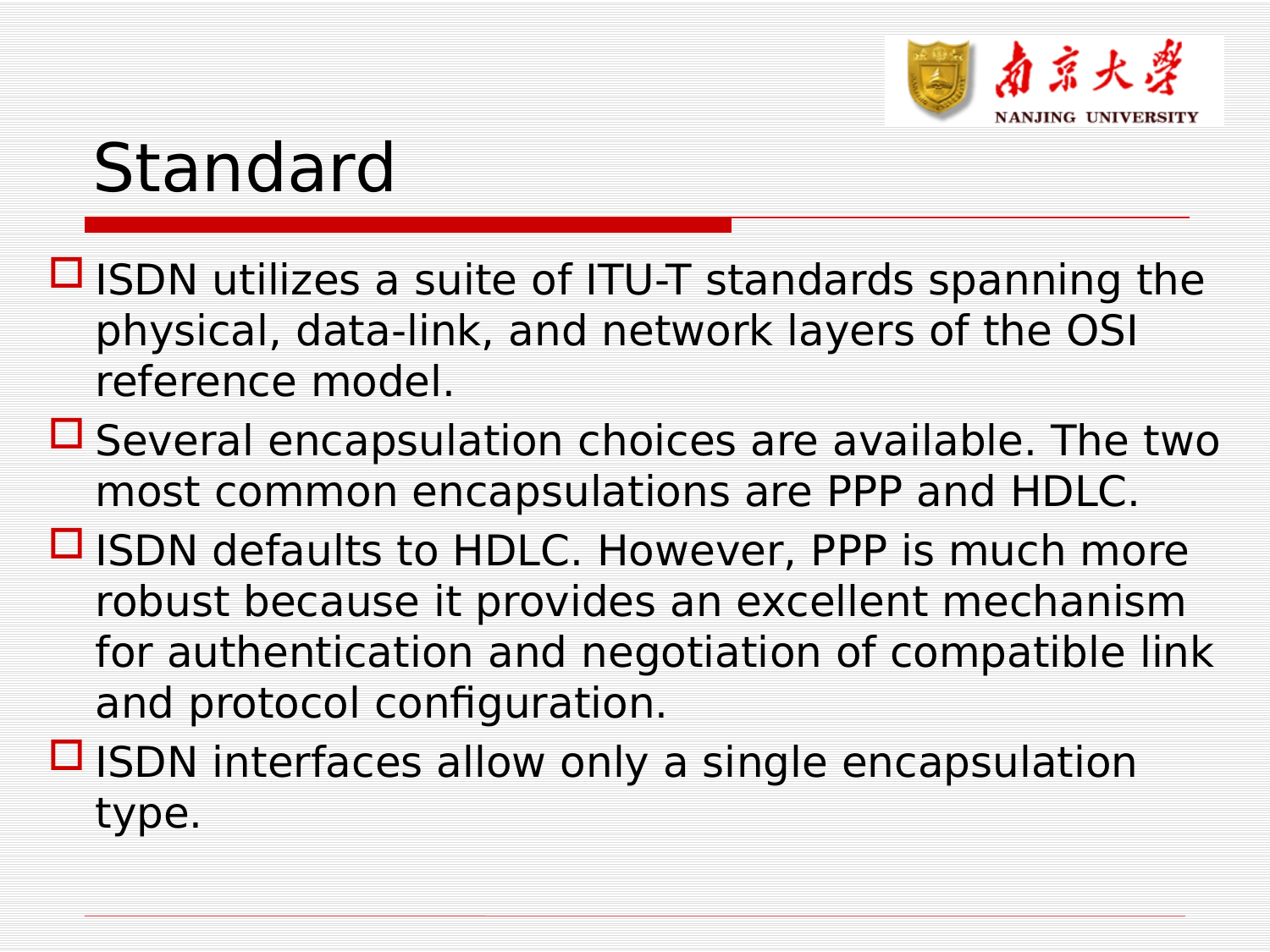

# Standard
ISDN utilizes a suite of ITU-T standards spanning the physical, data-link, and network layers of the OSI reference model.
Several encapsulation choices are available. The two most common encapsulations are PPP and HDLC.
ISDN defaults to HDLC. However, PPP is much more robust because it provides an excellent mechanism for authentication and negotiation of compatible link and protocol configuration.
ISDN interfaces allow only a single encapsulation type.